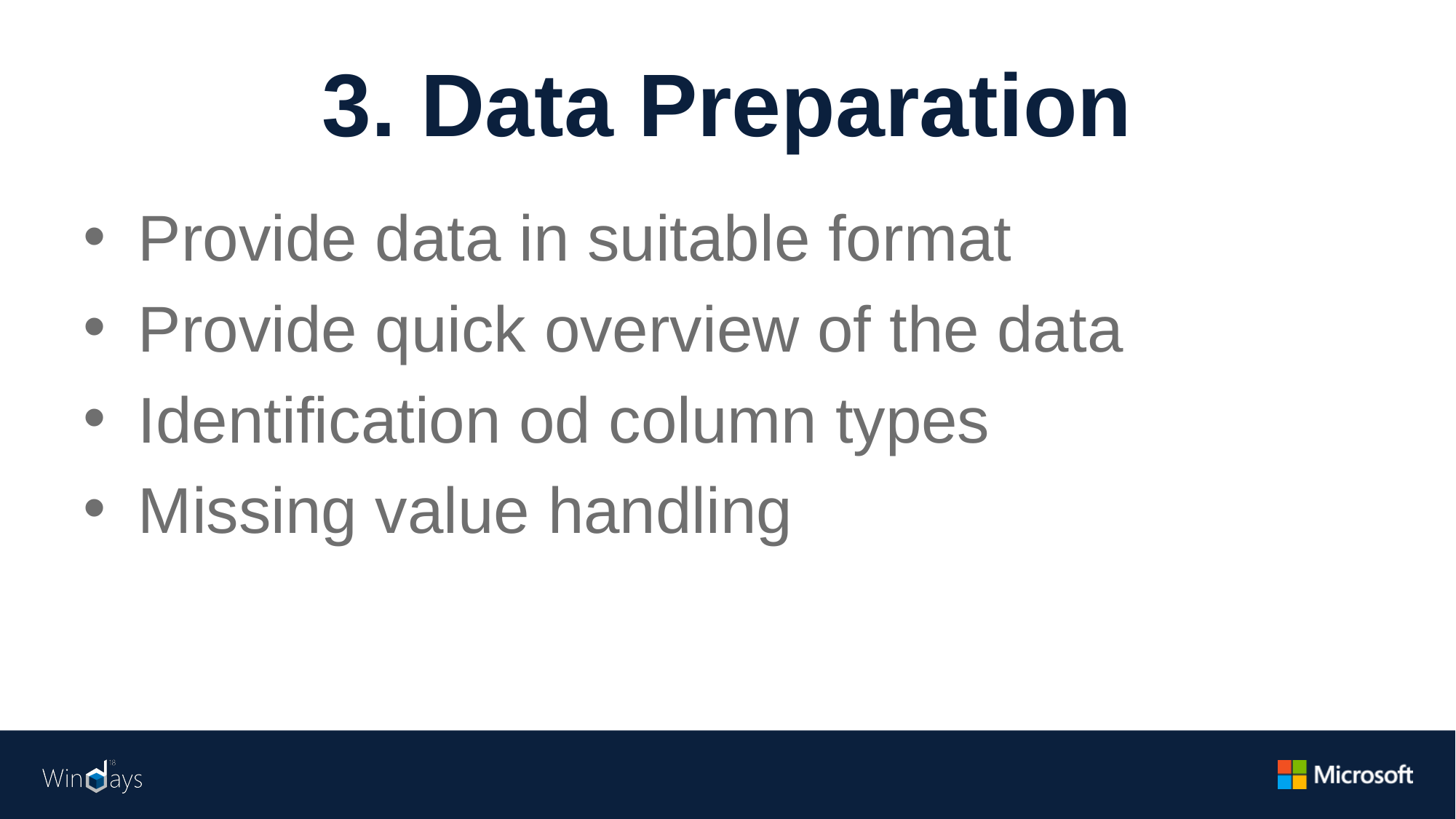

# 3. Data Preparation
Provide data in suitable format
Provide quick overview of the data
Identification od column types
Missing value handling